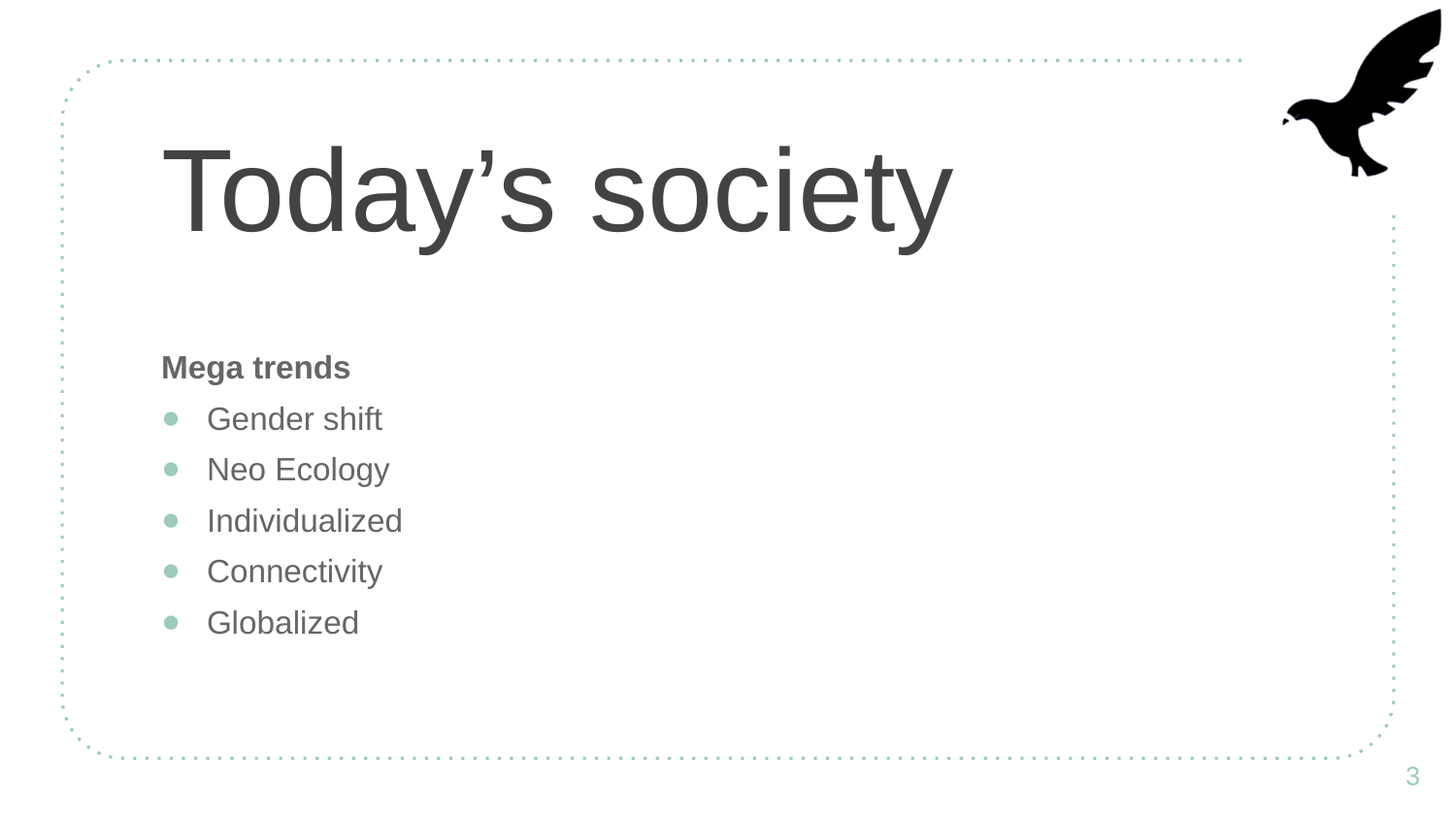

# Today’s society
Mega trends
Gender shift
Neo Ecology
Individualized
Connectivity
Globalized

3